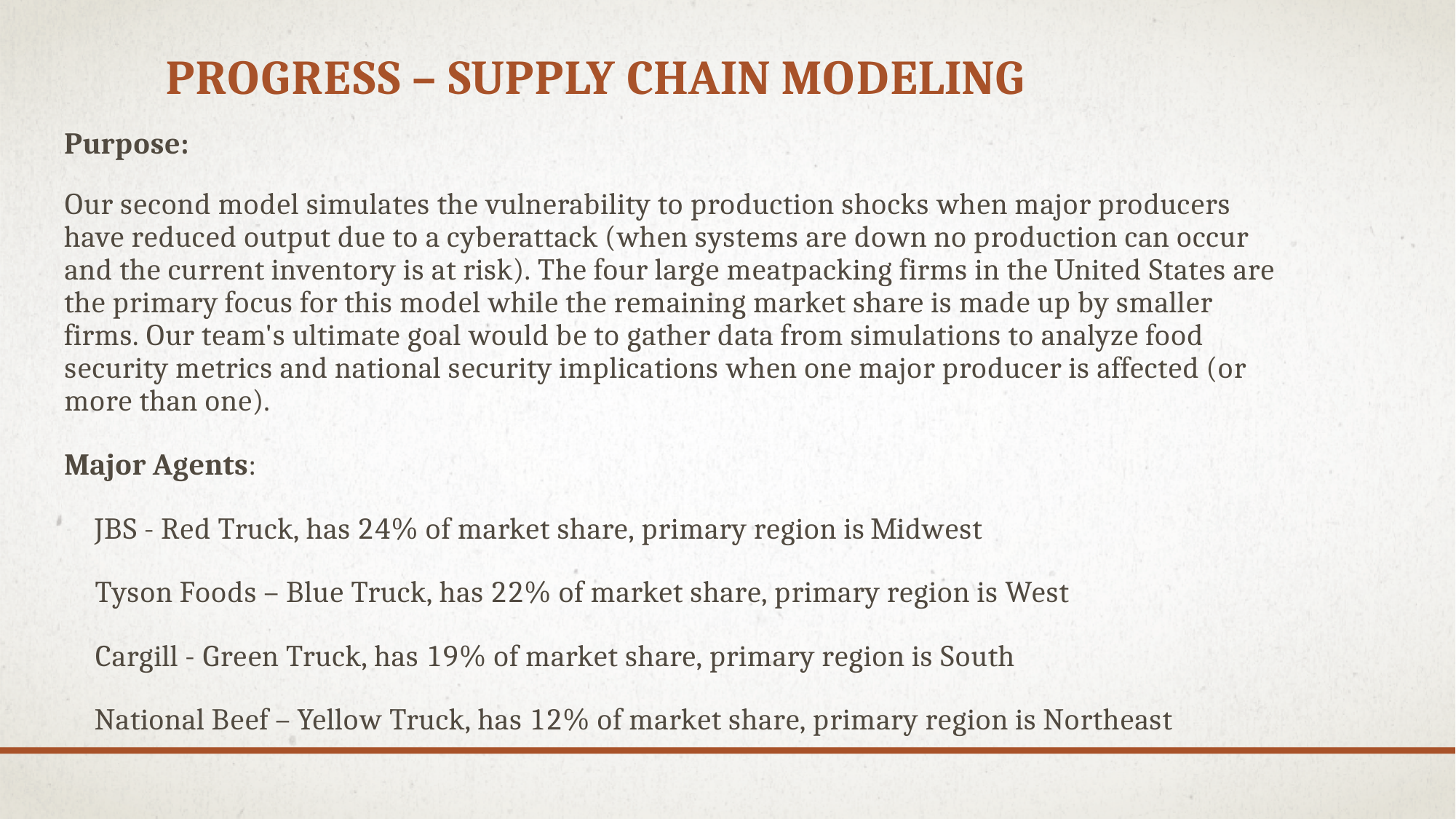

# Progress – Supply Chain Modeling
Purpose:
Our second model simulates the vulnerability to production shocks when major producers have reduced output due to a cyberattack (when systems are down no production can occur and the current inventory is at risk). The four large meatpacking firms in the United States are the primary focus for this model while the remaining market share is made up by smaller firms. Our team's ultimate goal would be to gather data from simulations to analyze food security metrics and national security implications when one major producer is affected (or more than one).
Major Agents:
 JBS - Red Truck, has 24% of market share, primary region is Midwest
 Tyson Foods – Blue Truck, has 22% of market share, primary region is West
 Cargill - Green Truck, has 19% of market share, primary region is South
 National Beef – Yellow Truck, has 12% of market share, primary region is Northeast